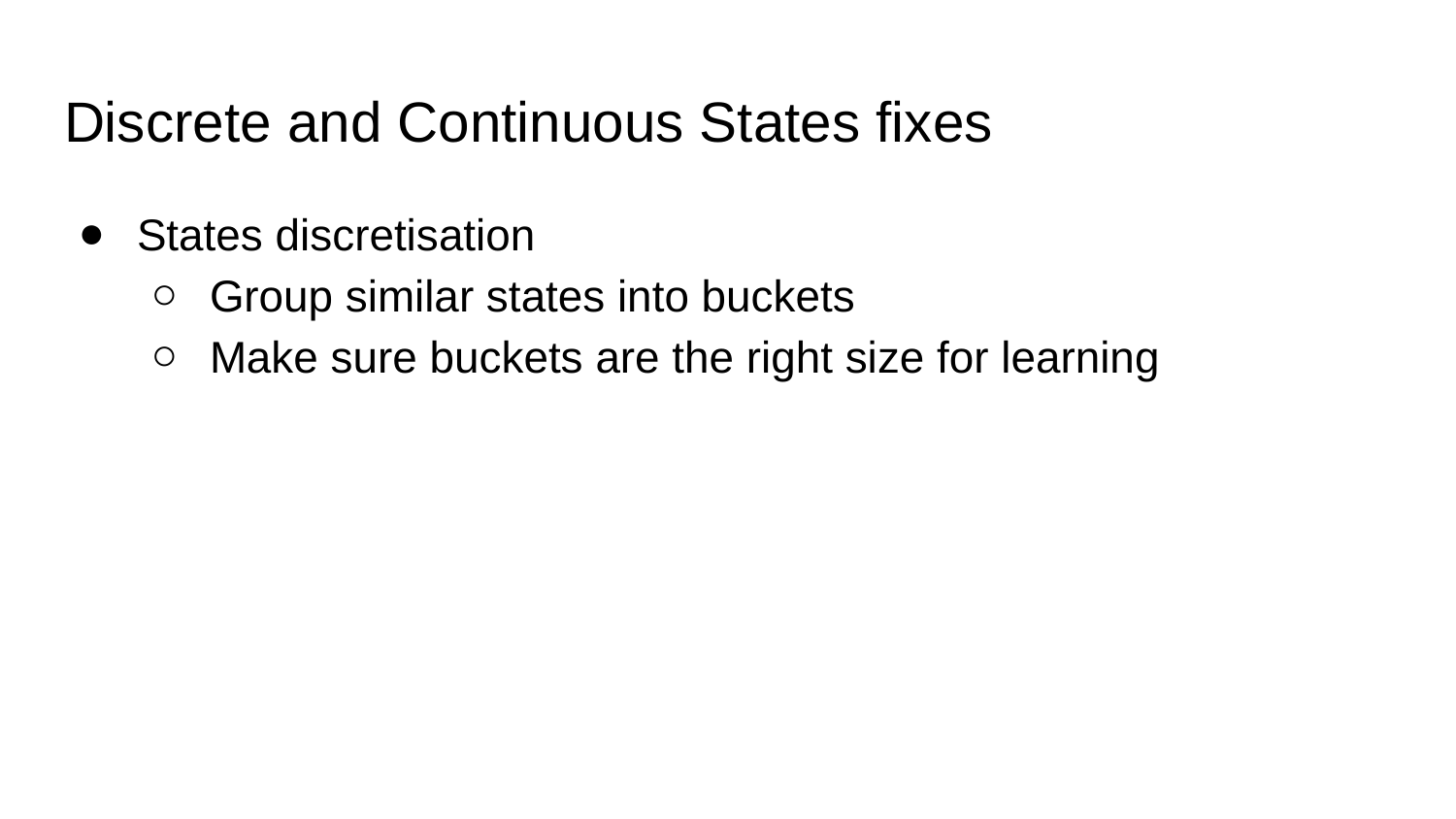

# Discrete and Continuous States fixes
States discretisation
Group similar states into buckets
Make sure buckets are the right size for learning